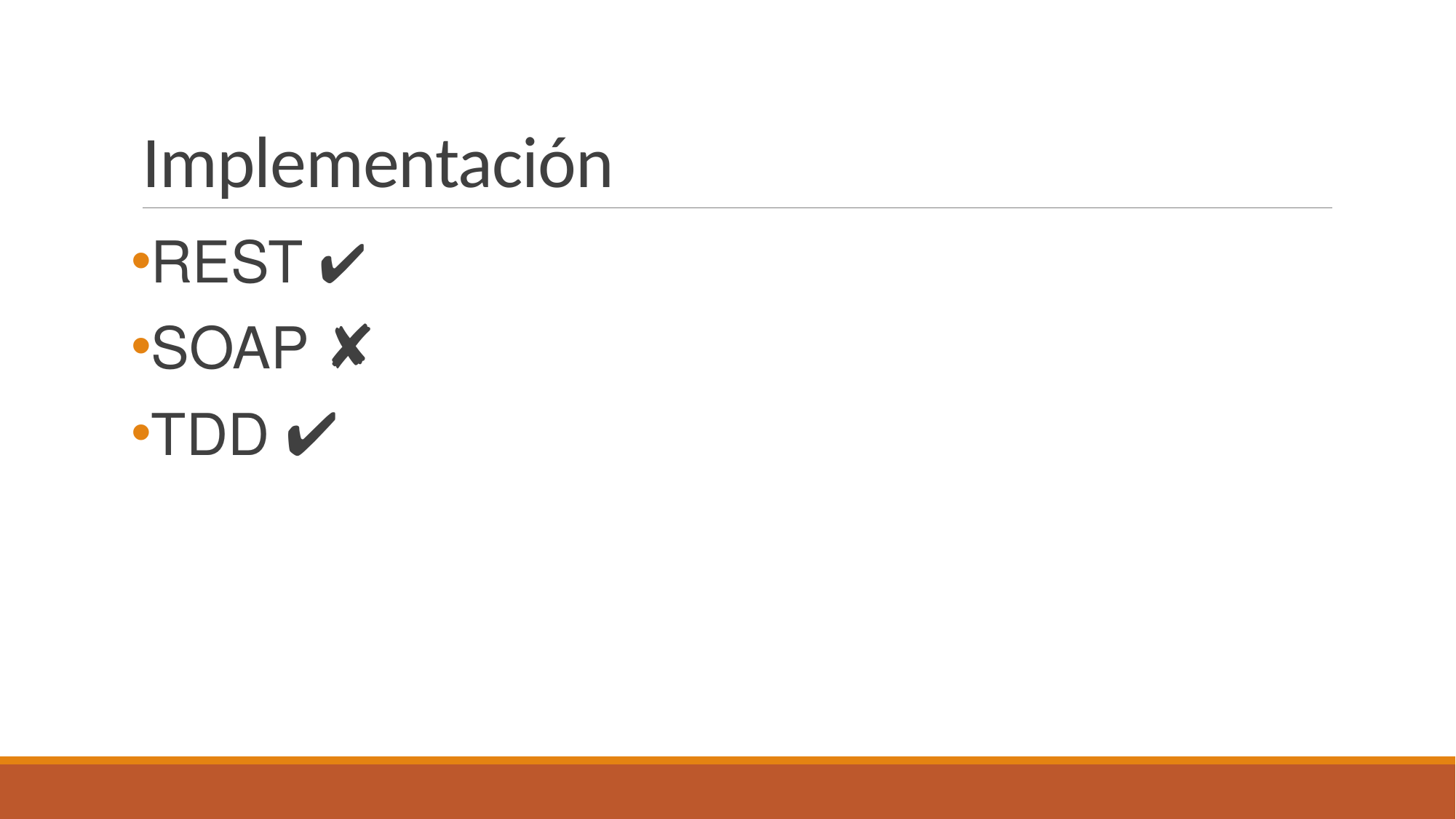

# Implementación
REST ✔
SOAP ✘
TDD ✔